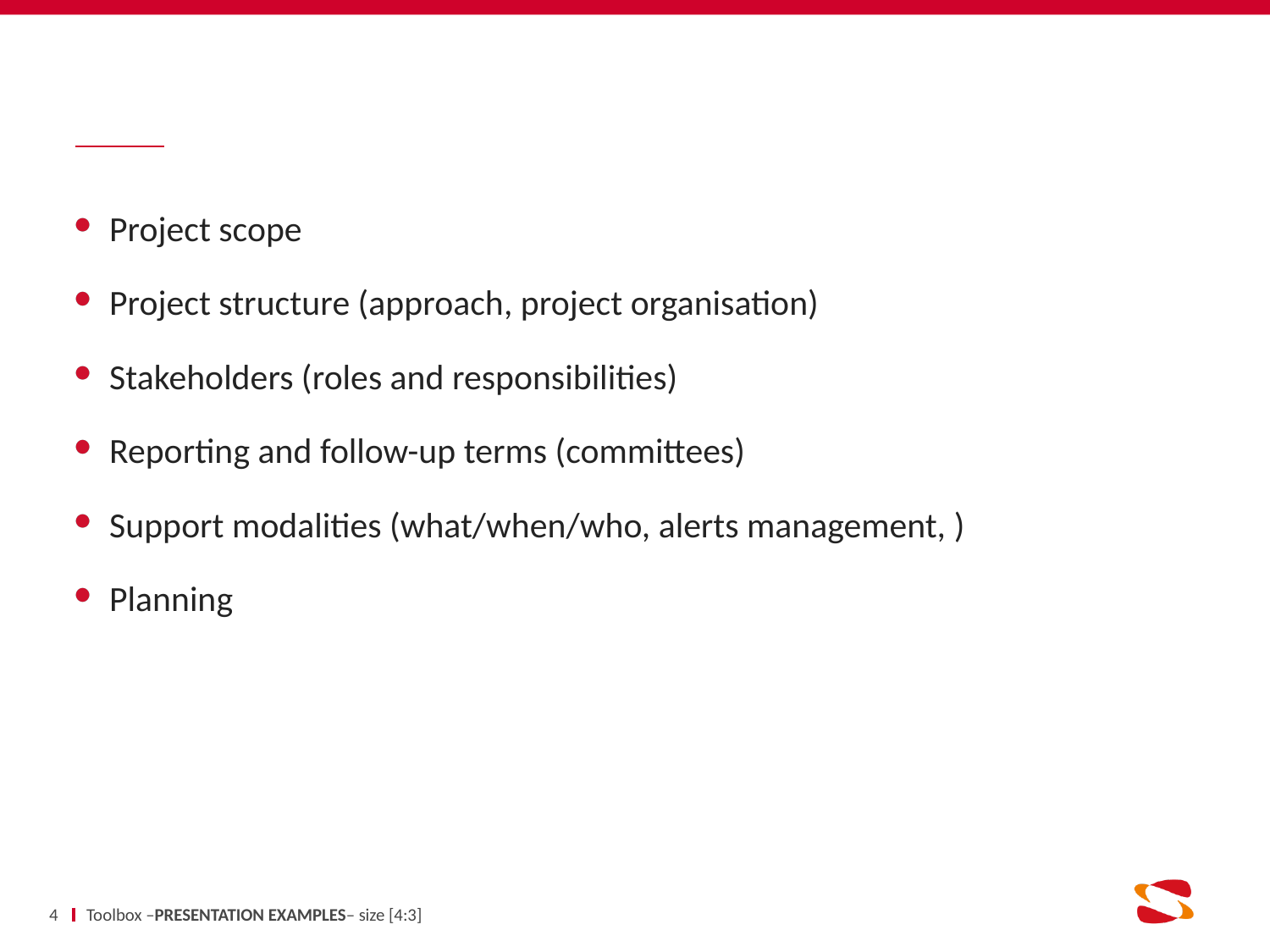

#

Project scope
Project structure (approach, project organisation)
Stakeholders (roles and responsibilities)
Reporting and follow-up terms (committees)
Support modalities (what/when/who, alerts management, )
Planning

4
Toolbox –PRESENTATION EXAMPLES– size [4:3]